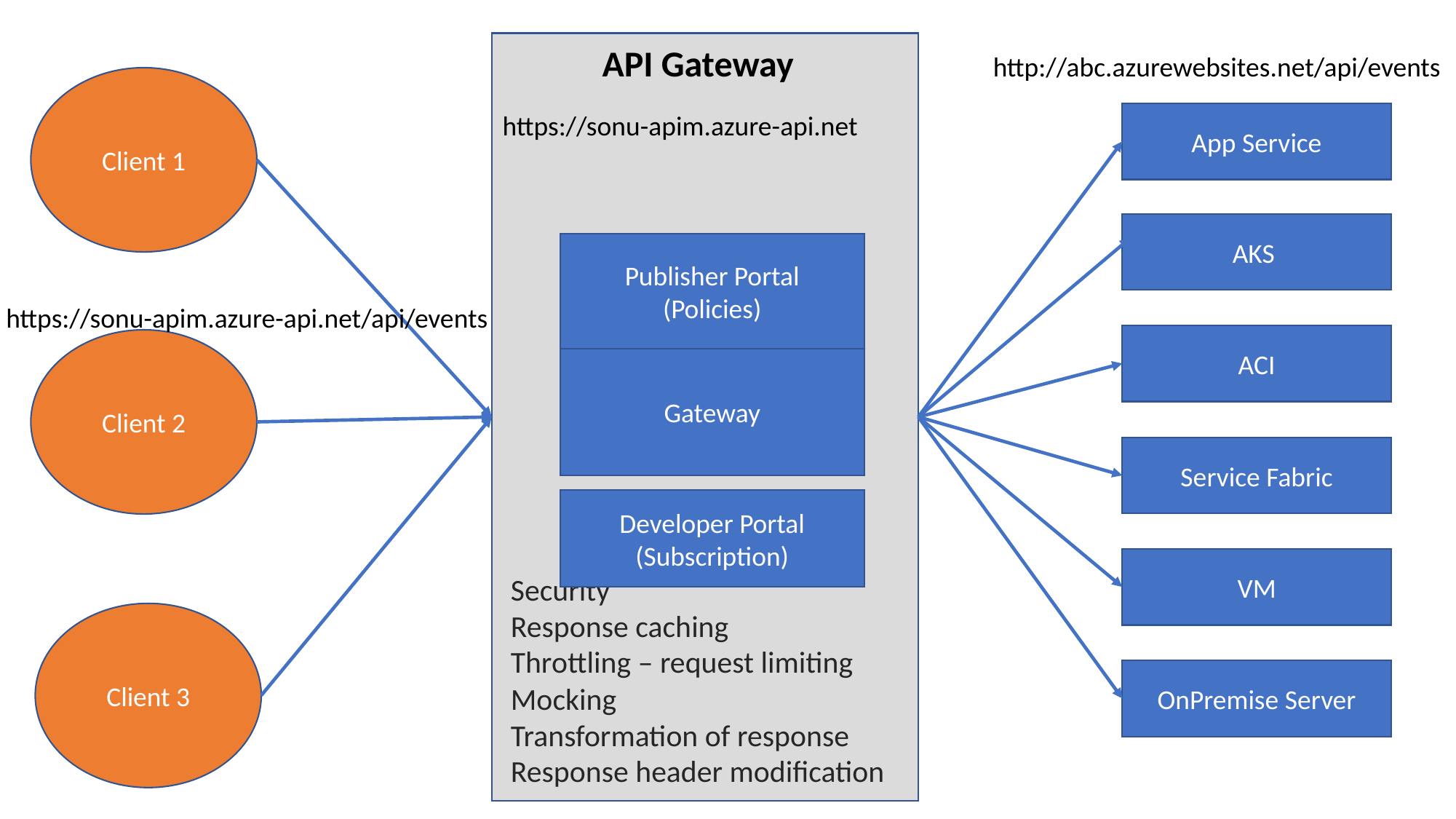

API Gateway
http://abc.azurewebsites.net/api/events
Client 1
https://sonu-apim.azure-api.net
App Service
AKS
Publisher Portal
(Policies)
https://sonu-apim.azure-api.net/api/events
ACI
Client 2
Gateway
Service Fabric
Developer Portal
(Subscription)
VM
Security
Response caching
Throttling – request limiting
Mocking
Transformation of response
Response header modification
Client 3
OnPremise Server